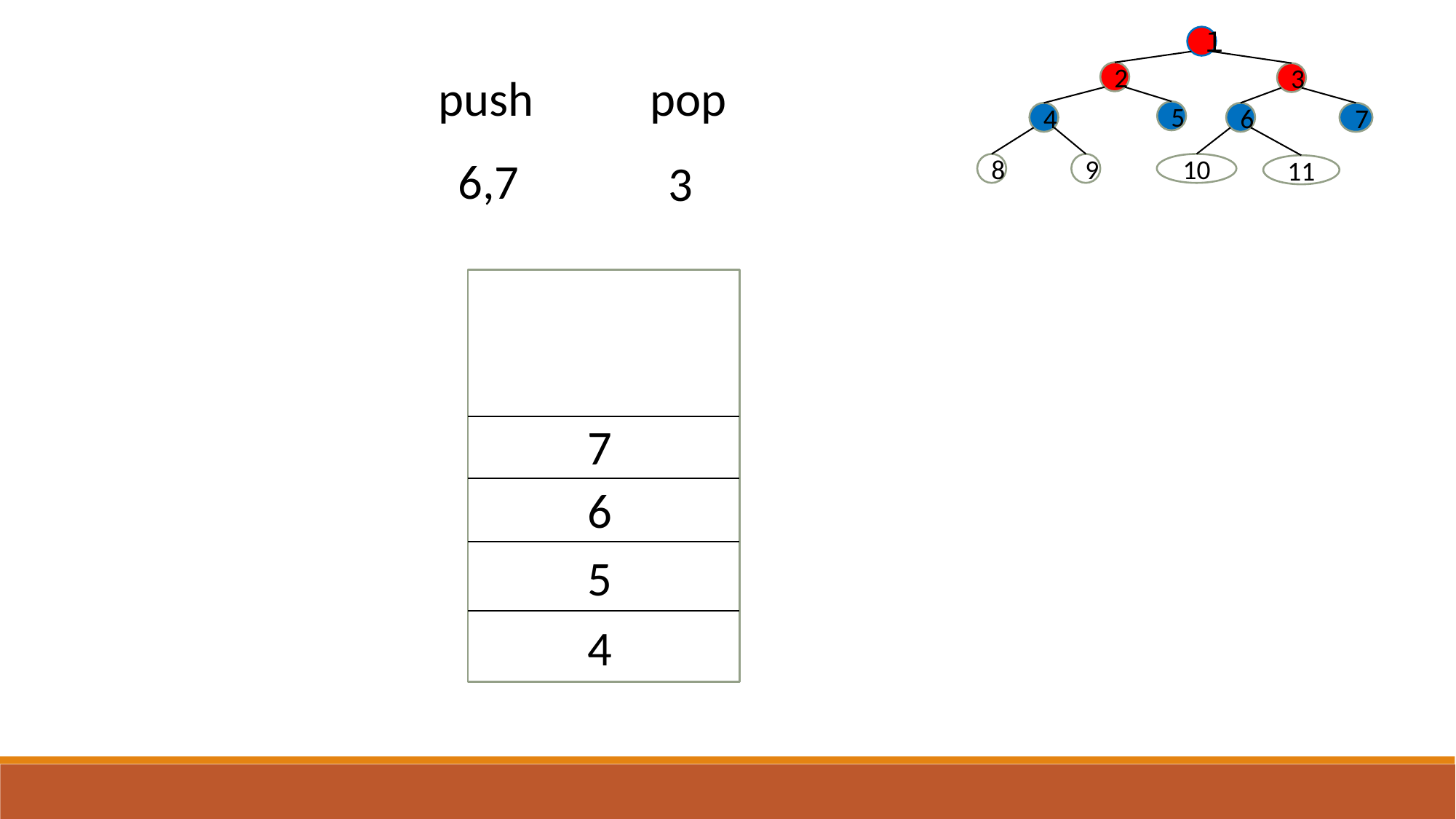

１
push

pop

2
3
5
4
6
7
6,7
3
8
9
10
11

7
6
5
4